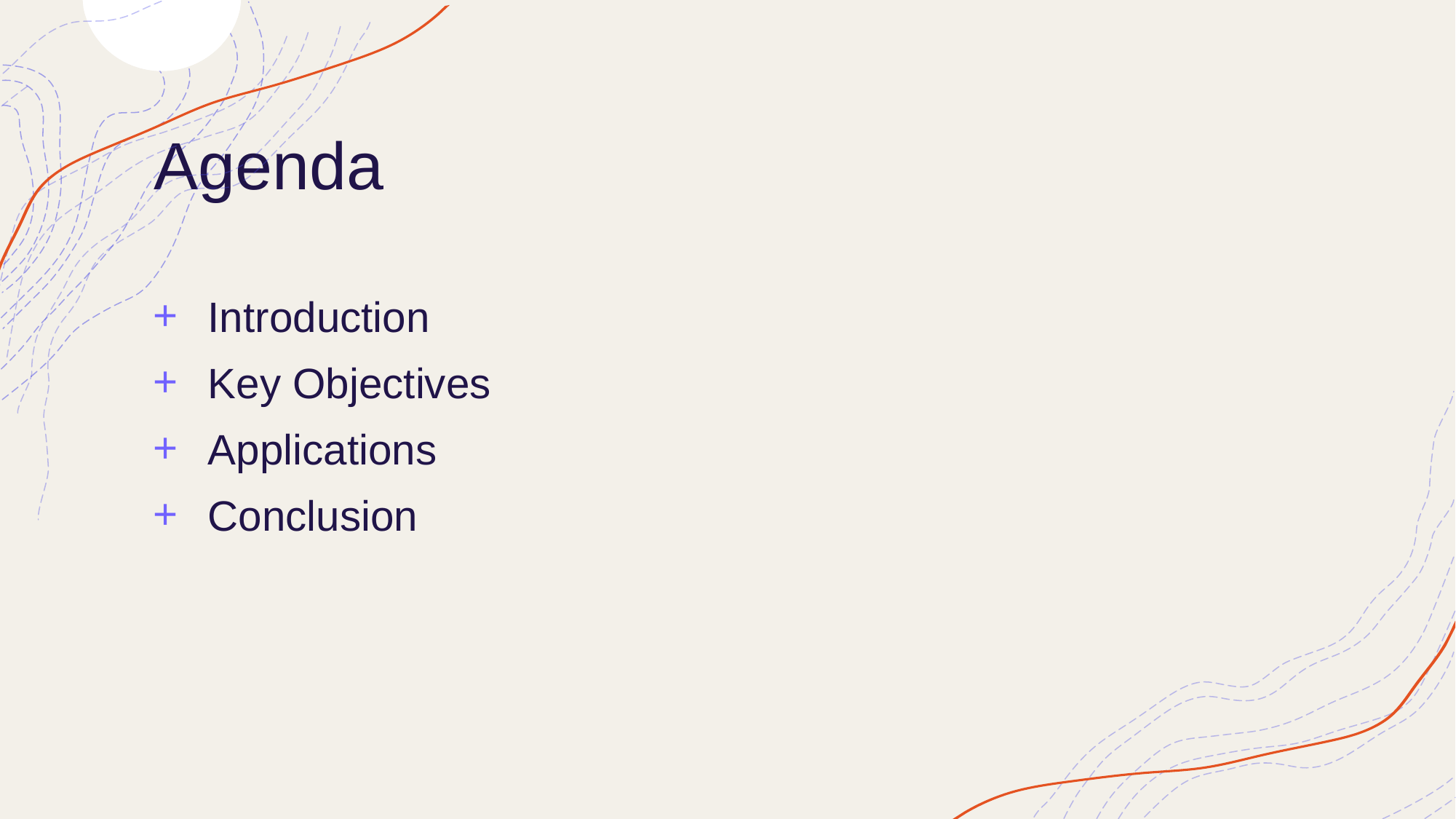

# Agenda
Introduction
Key Objectives
Applications
Conclusion